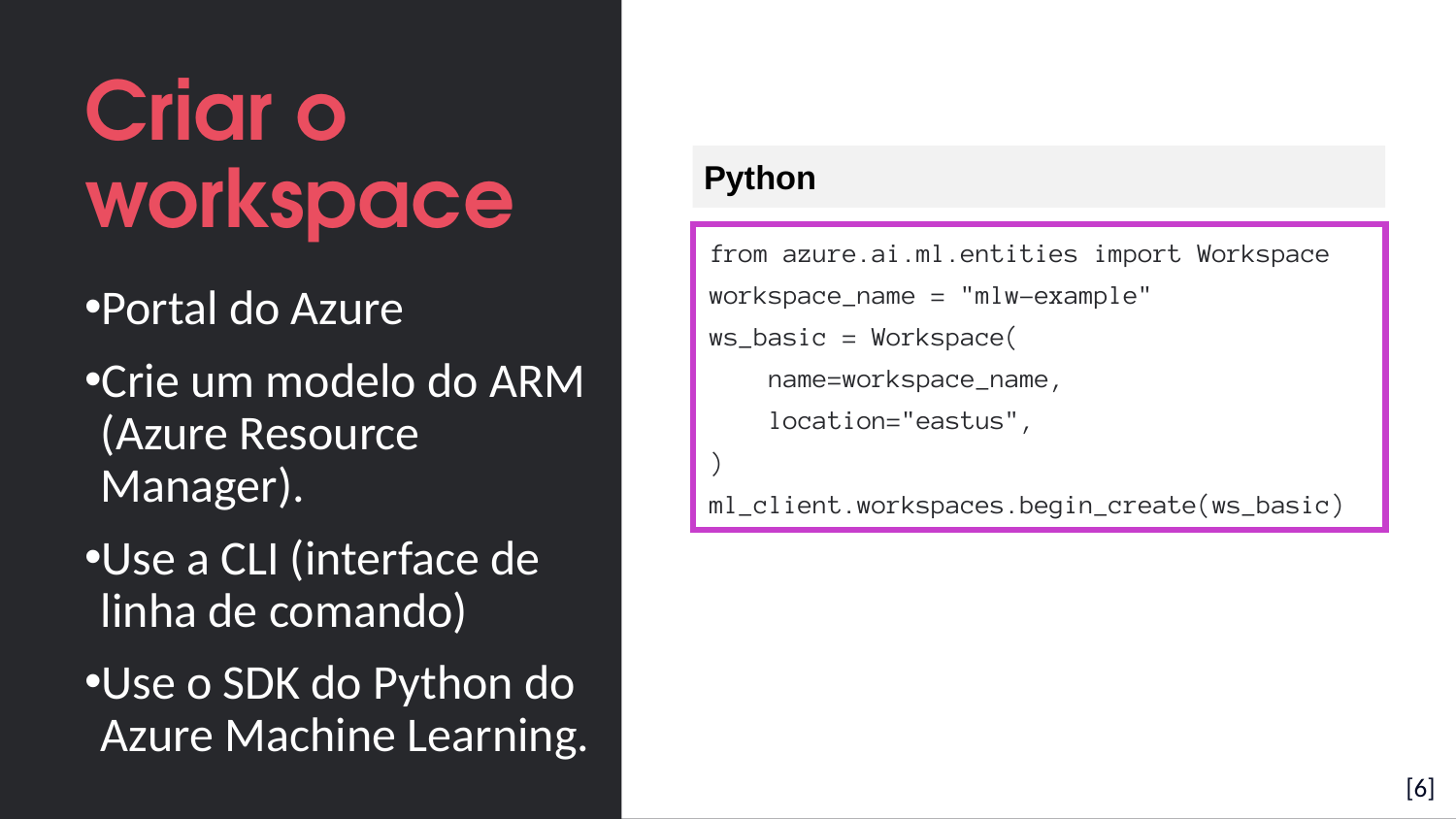

# Criar o workspace
Python
from azure.ai.ml.entities import Workspace
workspace_name = "mlw-example"
ws_basic = Workspace(
    name=workspace_name,
    location="eastus",
)
ml_client.workspaces.begin_create(ws_basic)
Portal do Azure
Crie um modelo do ARM
(Azure Resource Manager).
Use a CLI (interface de linha de comando)
Use o SDK do Python do Azure Machine Learning.
[6]